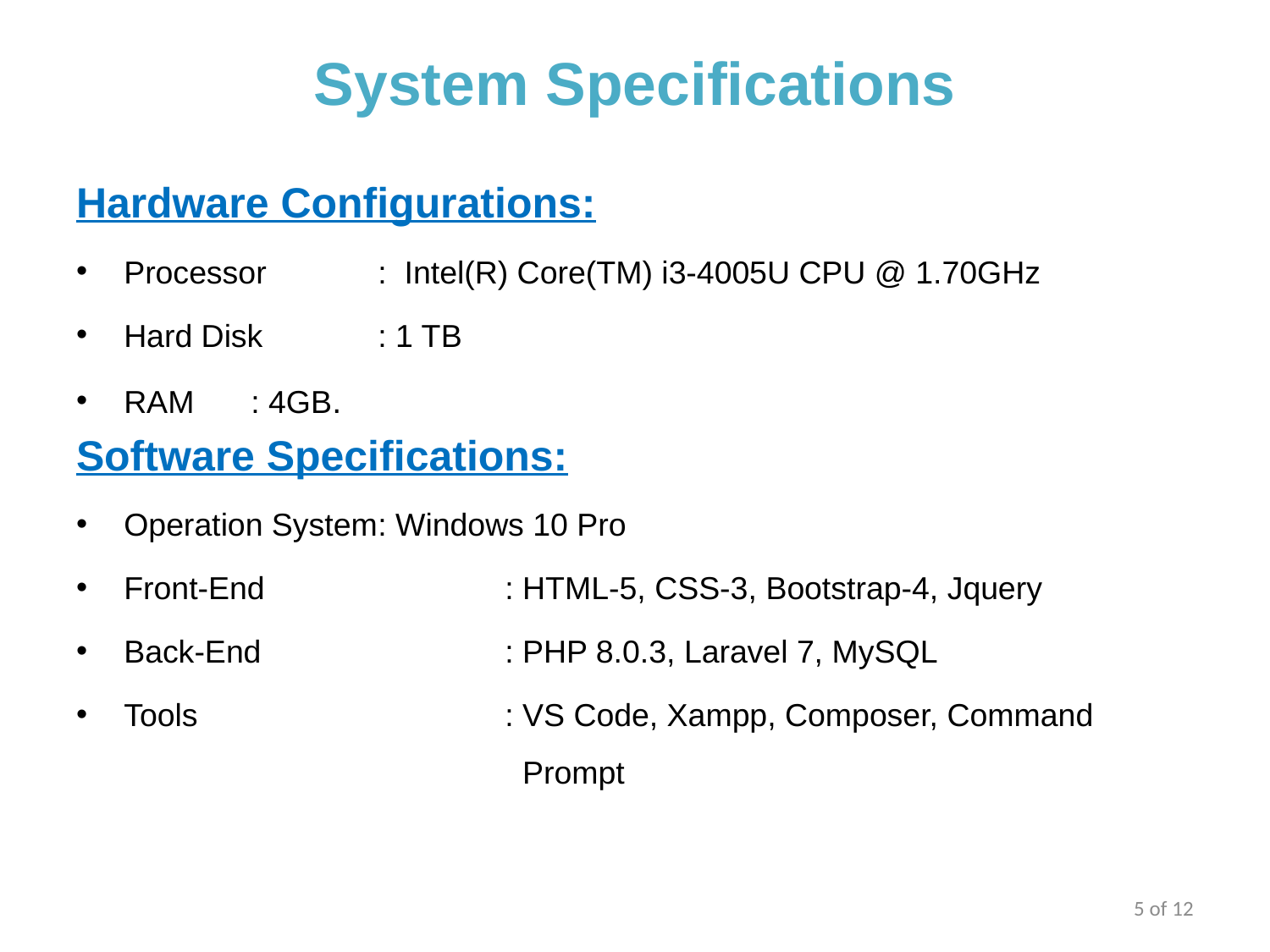

# System Specifications
Hardware Configurations:
Processor 	:  Intel(R) Core(TM) i3-4005U CPU @ 1.70GHz
Hard Disk	: 1 TB
RAM 	: 4GB.
Software Specifications:
Operation System	: Windows 10 Pro
Front-End 		: HTML-5, CSS-3, Bootstrap-4, Jquery
Back-End 		: PHP 8.0.3, Laravel 7, MySQL
Tools			: VS Code, Xampp, Composer, Command      			  Prompt

5 of 12